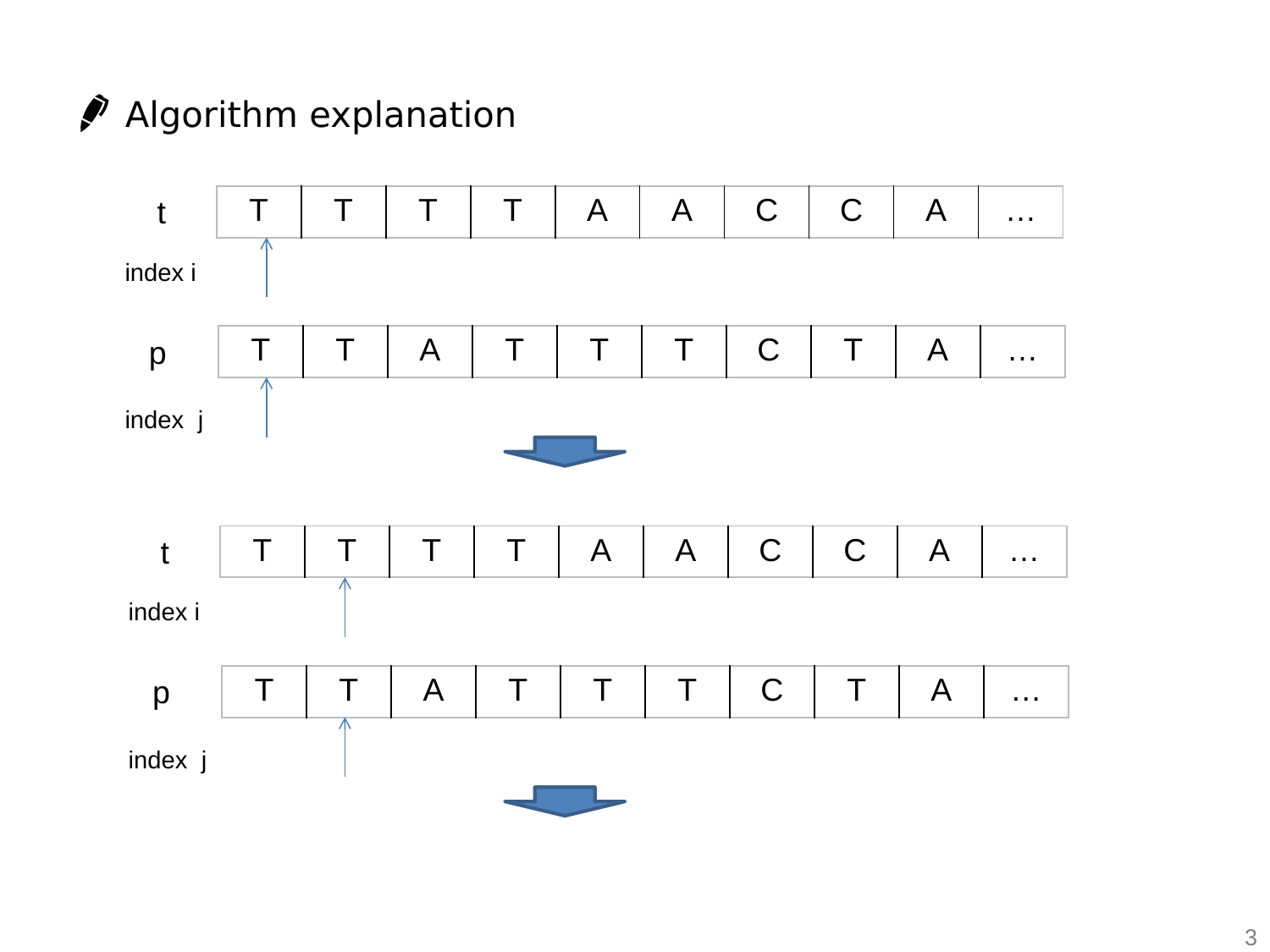

Algorithm explanation
t
| T | T | T | T | A | A | C | C | A | … |
| --- | --- | --- | --- | --- | --- | --- | --- | --- | --- |
index i
p
| T | T | A | T | T | T | C | T | A | … |
| --- | --- | --- | --- | --- | --- | --- | --- | --- | --- |
index  j

t
| T | T | T | T | A | A | C | C | A | … |
| --- | --- | --- | --- | --- | --- | --- | --- | --- | --- |
index i
p
| T | T | A | T | T | T | C | T | A | … |
| --- | --- | --- | --- | --- | --- | --- | --- | --- | --- |
index  j

3